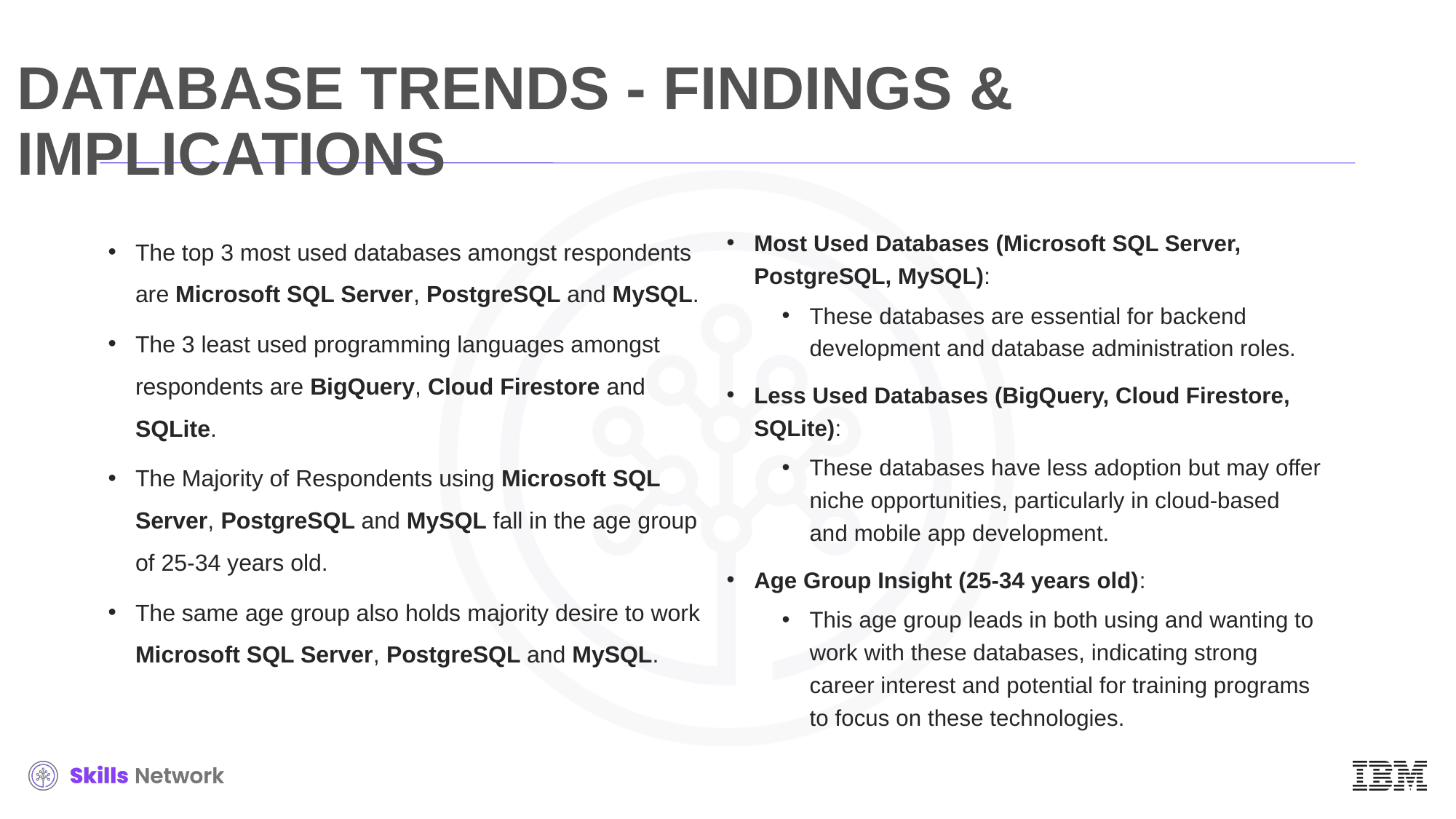

# DATABASE TRENDS - FINDINGS & IMPLICATIONS
The top 3 most used databases amongst respondents are Microsoft SQL Server, PostgreSQL and MySQL.
The 3 least used programming languages amongst respondents are BigQuery, Cloud Firestore and SQLite.
The Majority of Respondents using Microsoft SQL Server, PostgreSQL and MySQL fall in the age group of 25-34 years old.
The same age group also holds majority desire to work Microsoft SQL Server, PostgreSQL and MySQL.
Most Used Databases (Microsoft SQL Server, PostgreSQL, MySQL):
These databases are essential for backend development and database administration roles.
Less Used Databases (BigQuery, Cloud Firestore, SQLite):
These databases have less adoption but may offer niche opportunities, particularly in cloud-based and mobile app development.
Age Group Insight (25-34 years old):
This age group leads in both using and wanting to work with these databases, indicating strong career interest and potential for training programs to focus on these technologies.